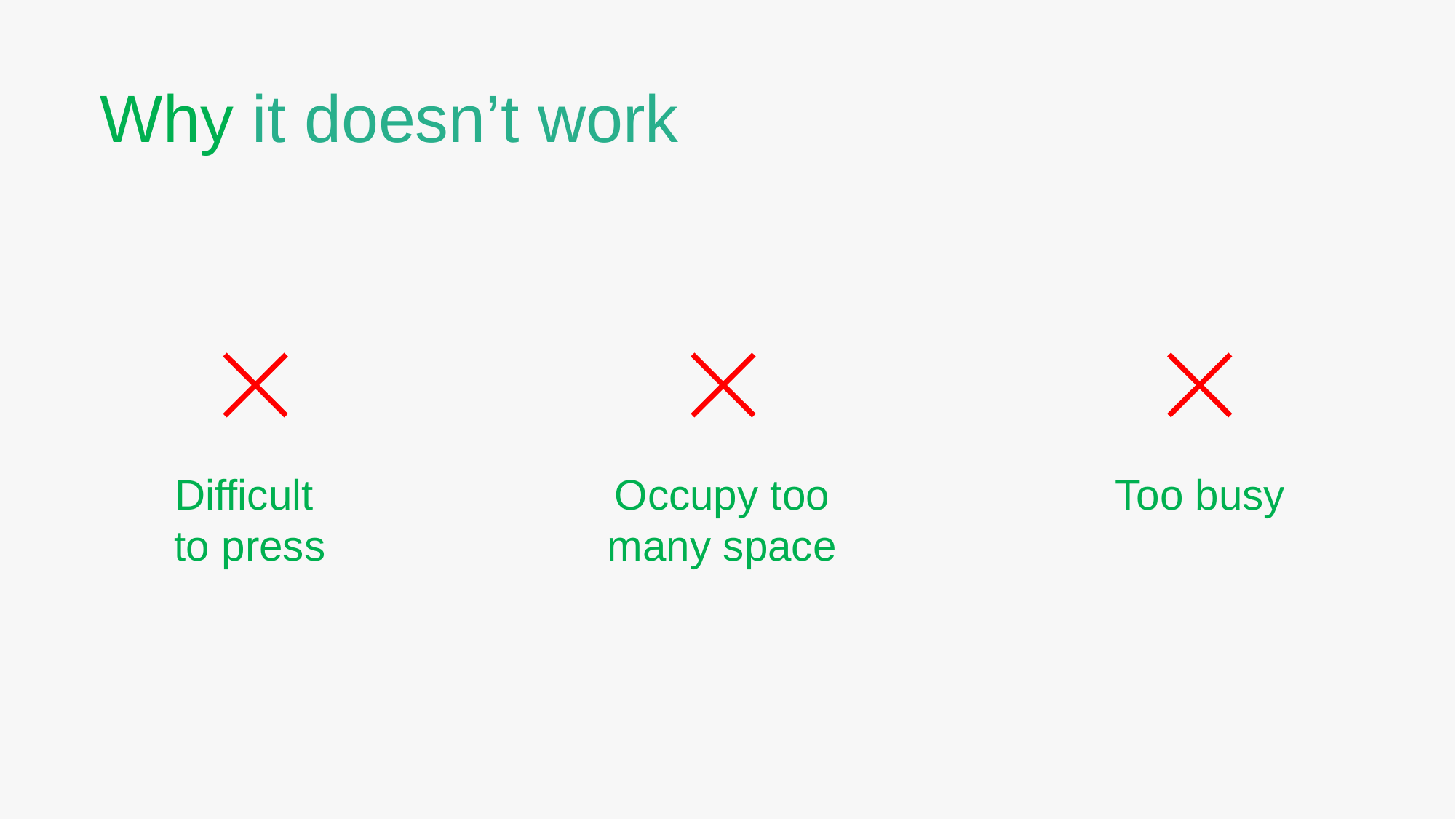

Why it doesn’t work

Difficult
to press
Occupy too many space
 Too busy